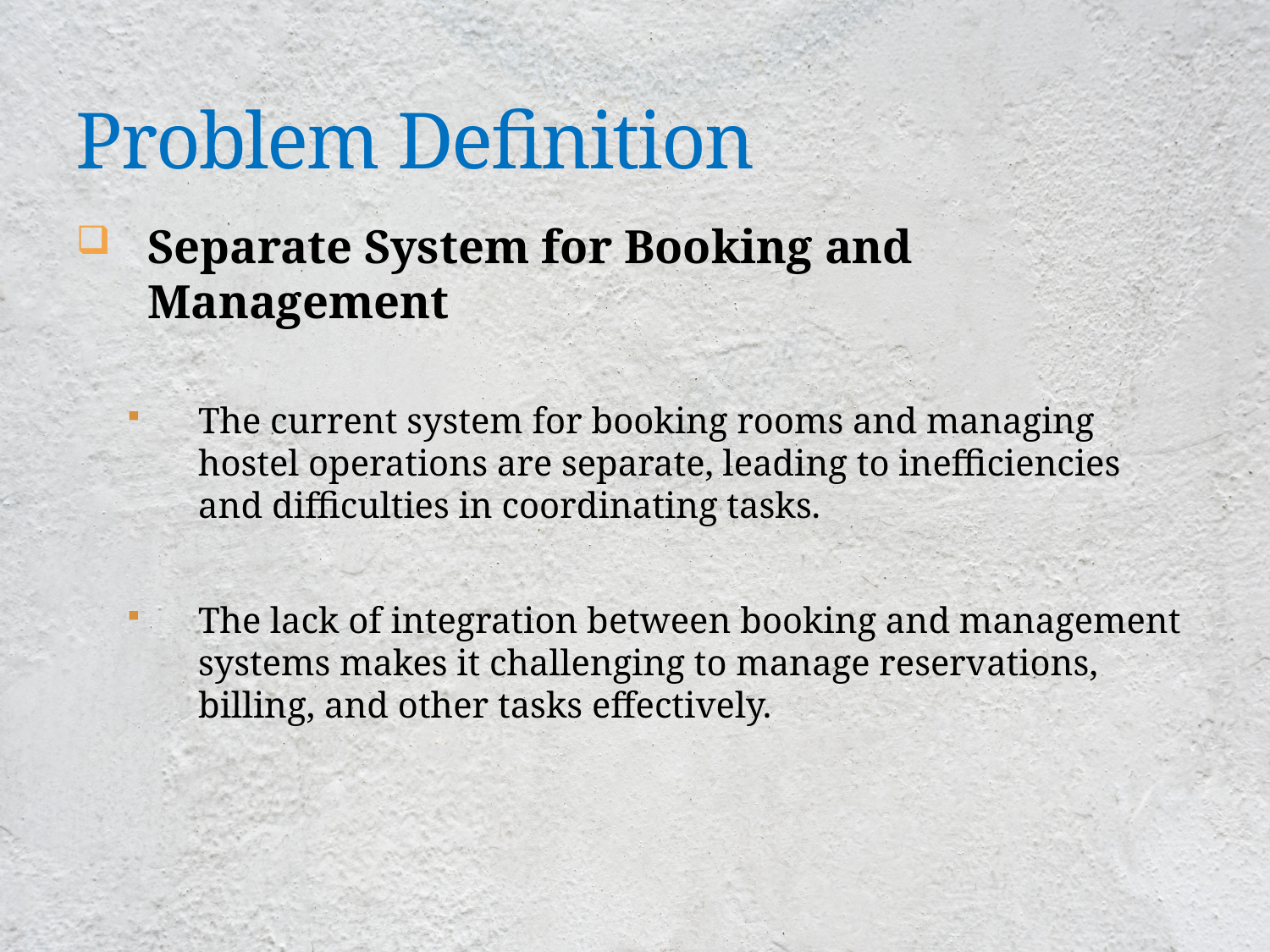

# Problem Definition
Separate System for Booking and Management

The current system for booking rooms and managing hostel operations are separate, leading to inefficiencies and difficulties in coordinating tasks.

The lack of integration between booking and management systems makes it challenging to manage reservations, billing, and other tasks effectively.